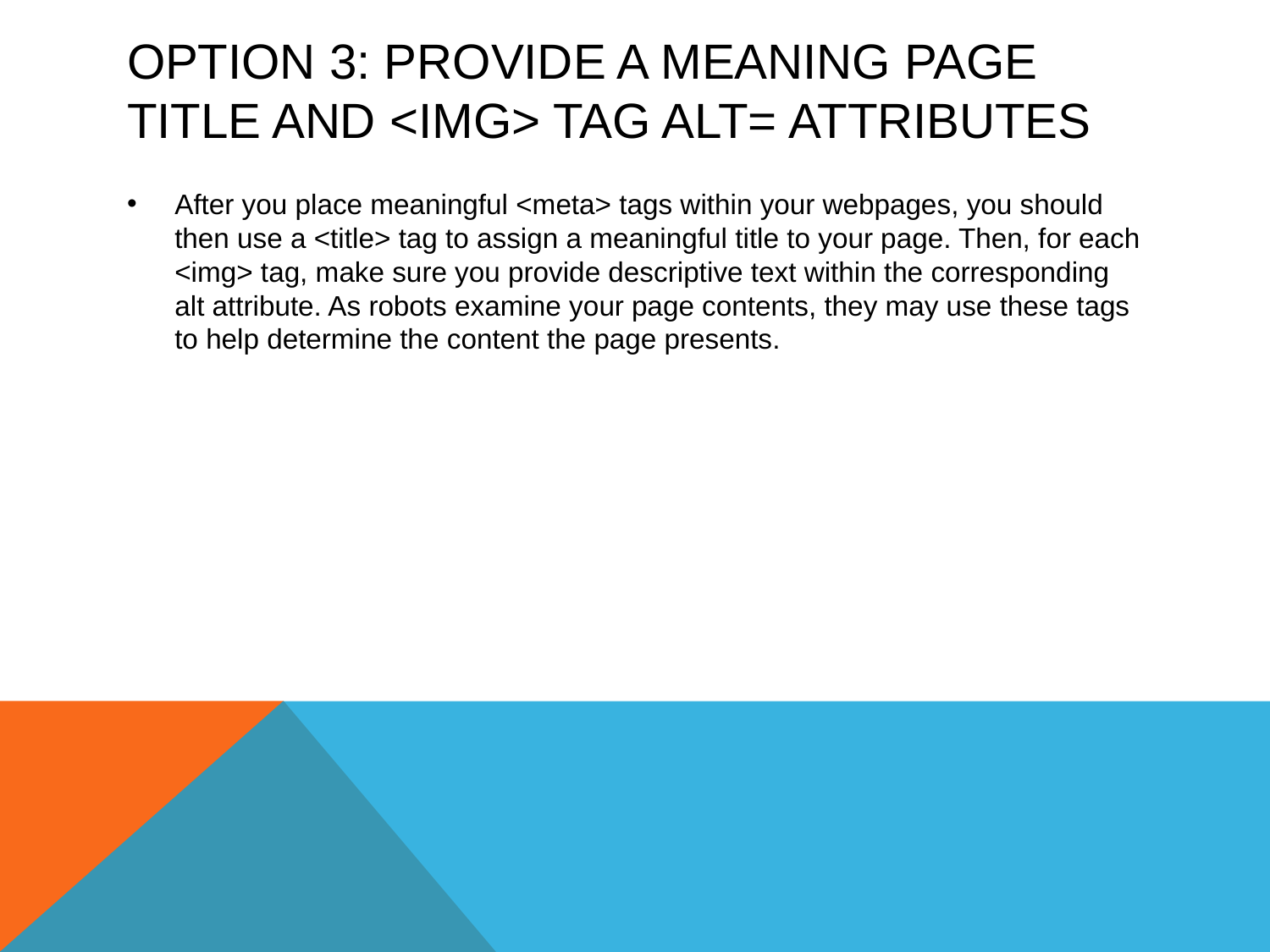

# Option 3: Provide a Meaning Page Title and <img> Tag alt= Attributes
After you place meaningful <meta> tags within your webpages, you should then use a <title> tag to assign a meaningful title to your page. Then, for each <img> tag, make sure you provide descriptive text within the corresponding alt attribute. As robots examine your page contents, they may use these tags to help determine the content the page presents.